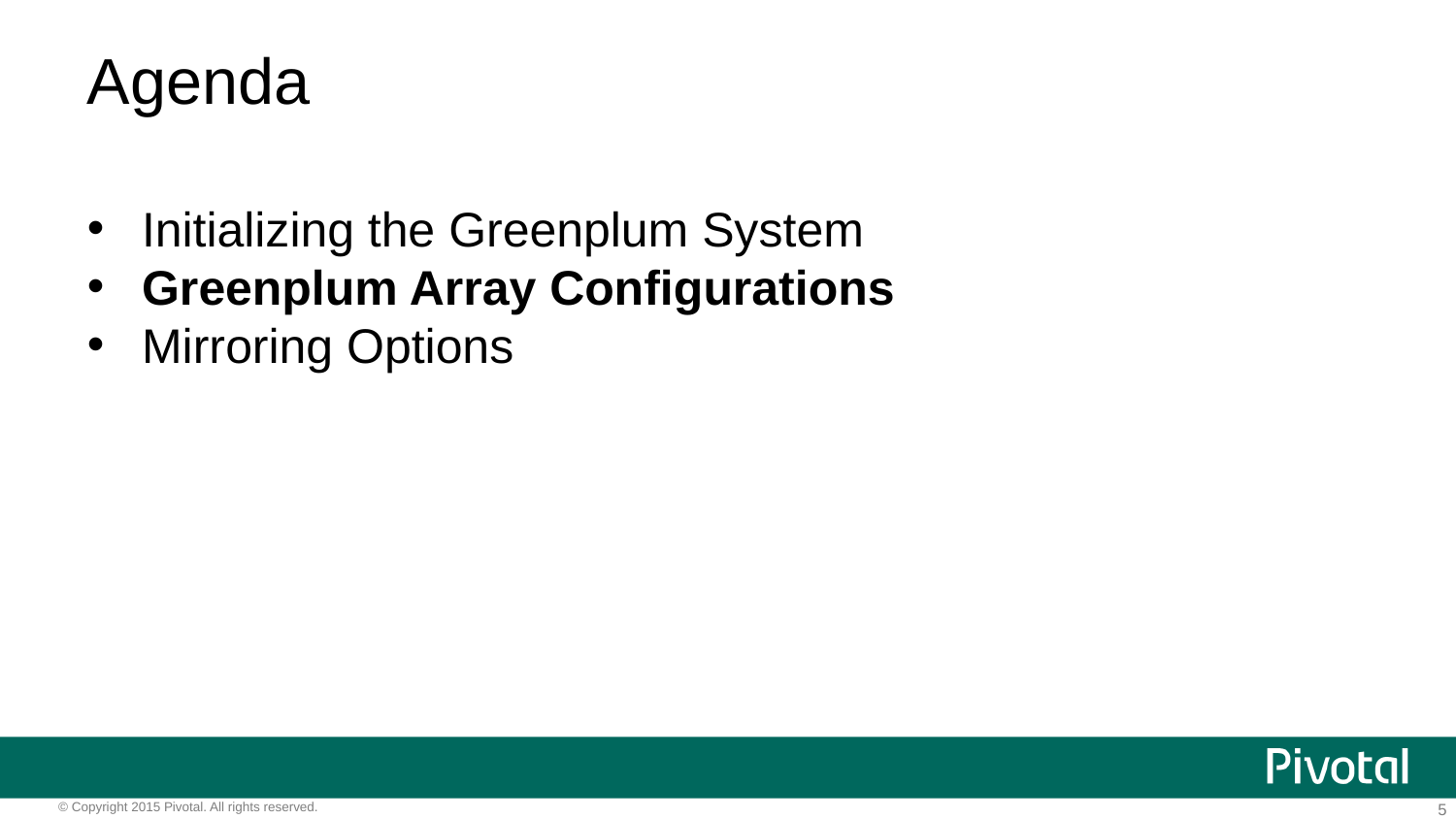

# Agenda
Initializing the Greenplum System
Greenplum Array Configurations
Mirroring Options